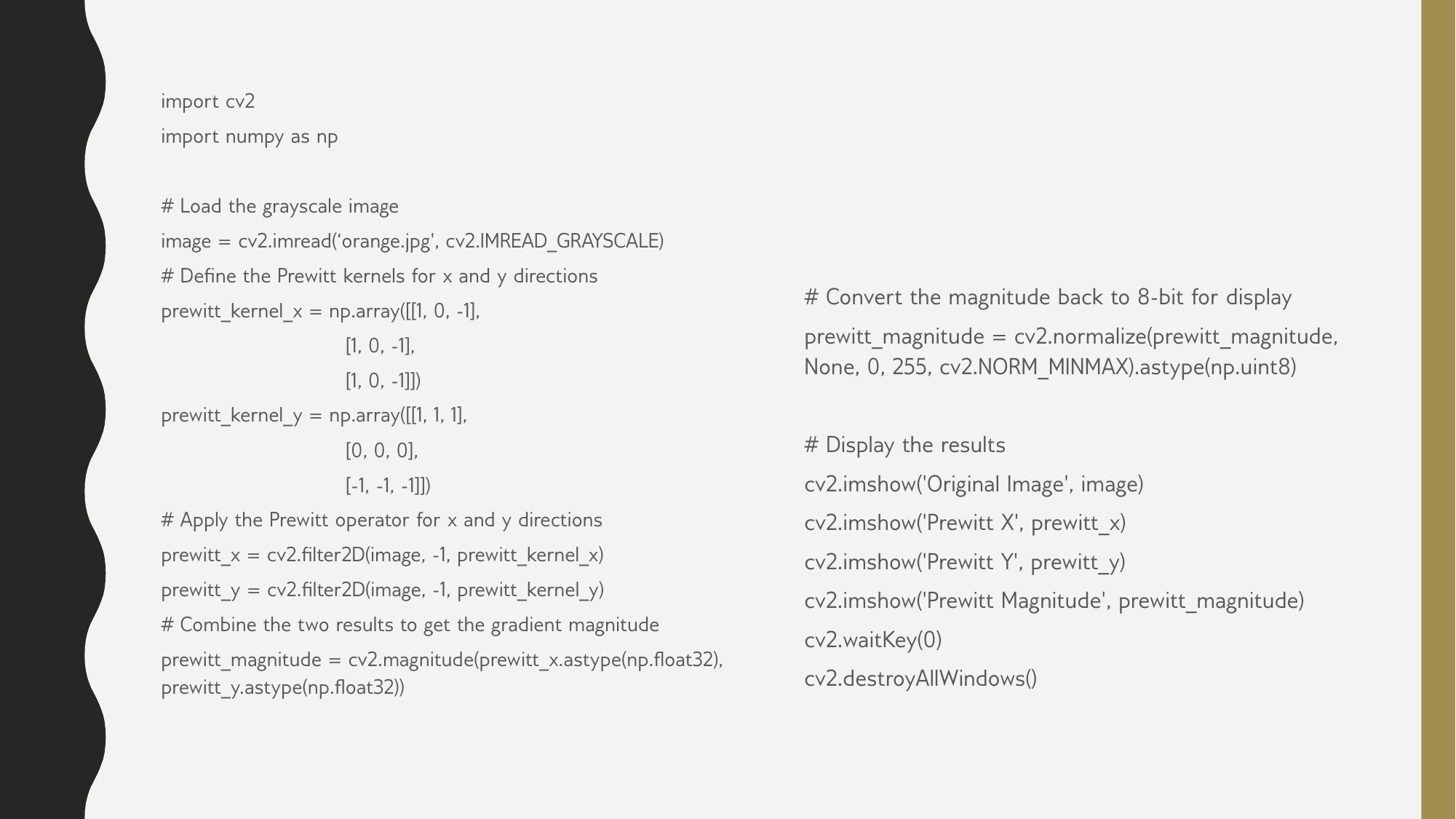

import cv2
import numpy as np

# Load the grayscale image
image = cv2.imread(‘orange.jpg', cv2.IMREAD_GRAYSCALE)
# Define the Prewitt kernels for x and y directions
prewitt_kernel_x = np.array([[1, 0, -1],
                             [1, 0, -1],
                             [1, 0, -1]])
prewitt_kernel_y = np.array([[1, 1, 1],
                             [0, 0, 0],
                             [-1, -1, -1]])
# Apply the Prewitt operator for x and y directions
prewitt_x = cv2.filter2D(image, -1, prewitt_kernel_x)
prewitt_y = cv2.filter2D(image, -1, prewitt_kernel_y)
# Combine the two results to get the gradient magnitude
prewitt_magnitude = cv2.magnitude(prewitt_x.astype(np.float32), prewitt_y.astype(np.float32))

# Convert the magnitude back to 8-bit for display
prewitt_magnitude = cv2.normalize(prewitt_magnitude, None, 0, 255, cv2.NORM_MINMAX).astype(np.uint8)

# Display the results
cv2.imshow('Original Image', image)
cv2.imshow('Prewitt X', prewitt_x)
cv2.imshow('Prewitt Y', prewitt_y)
cv2.imshow('Prewitt Magnitude', prewitt_magnitude)
cv2.waitKey(0)
cv2.destroyAllWindows()